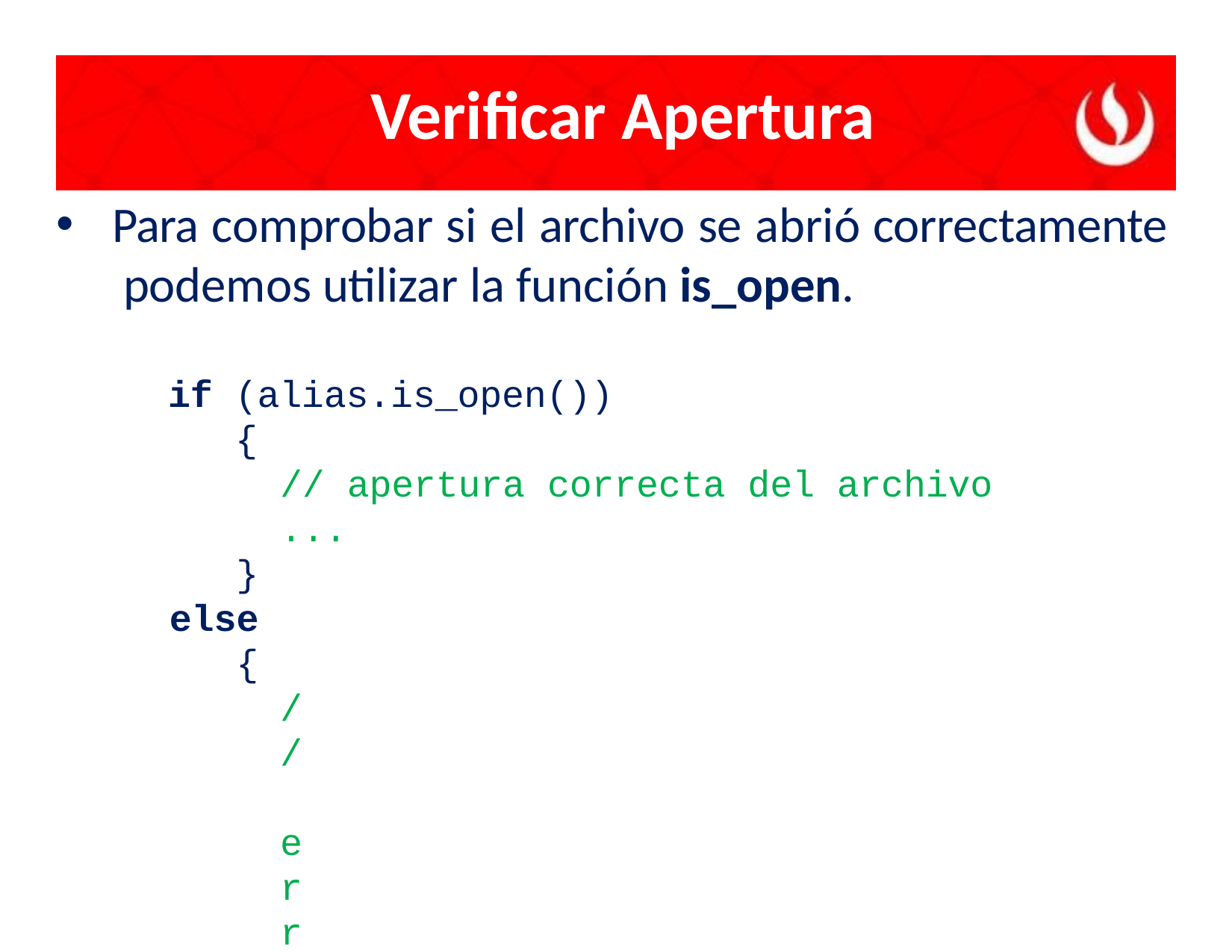

# Verificar Apertura
Para comprobar si el archivo se abrió correctamente  podemos utilizar la función is_open.

if (alias.is_open())
{
// apertura correcta del archivo
...
}
else
{
// error de apertura
...
}